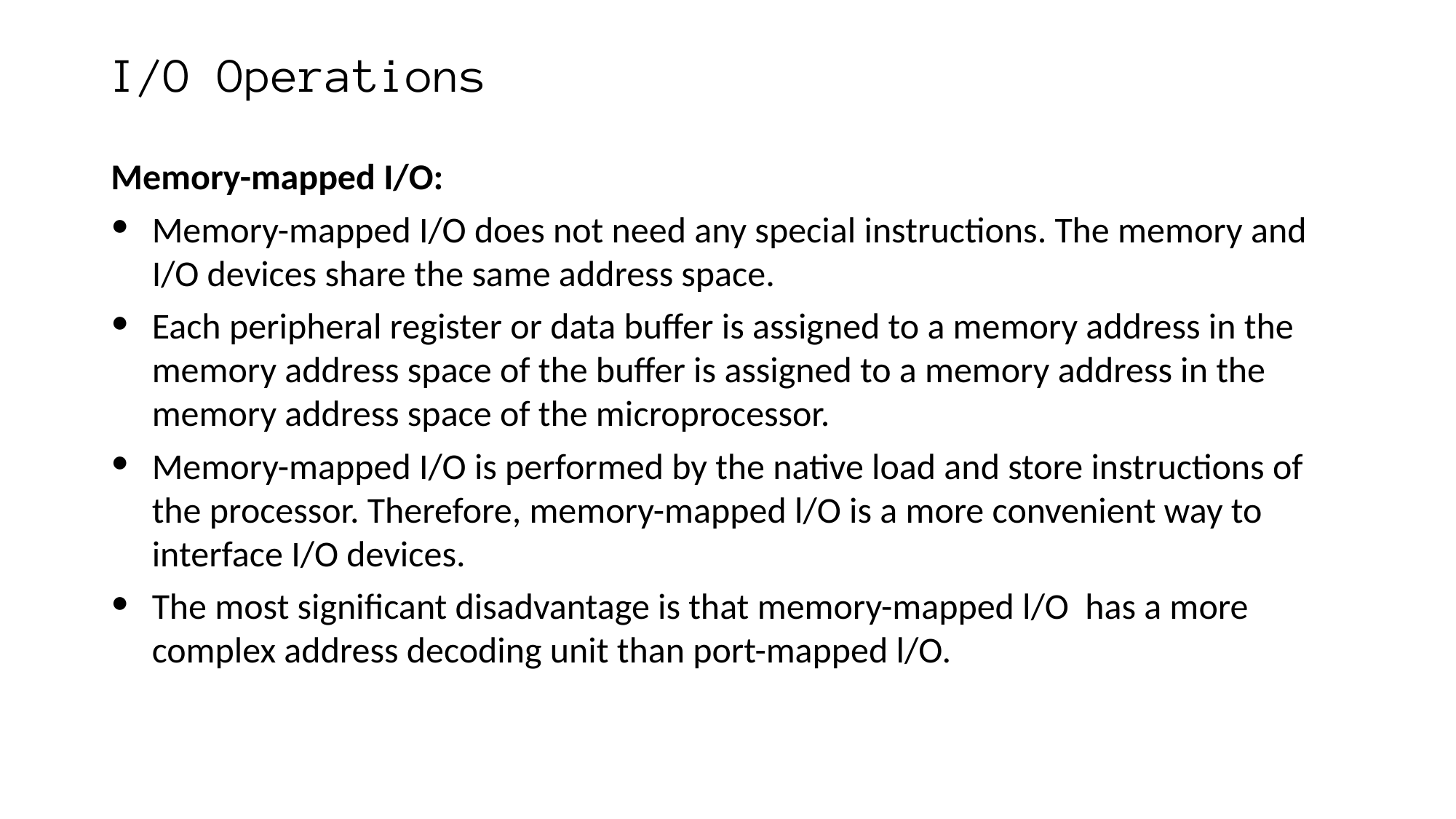

# I/O Operations

Memory-mapped I/O:
Memory-mapped I/O does not need any special instructions. The memory and I/O devices share the same address space.
Each peripheral register or data buffer is assigned to a memory address in the memory address space of the buffer is assigned to a memory address in the memory address space of the microprocessor.
Memory-mapped I/O is performed by the native load and store instructions of the processor. Therefore, memory-mapped l/O is a more convenient way to interface I/O devices.
The most significant disadvantage is that memory-mapped l/O  has a more complex address decoding unit than port-mapped l/O.